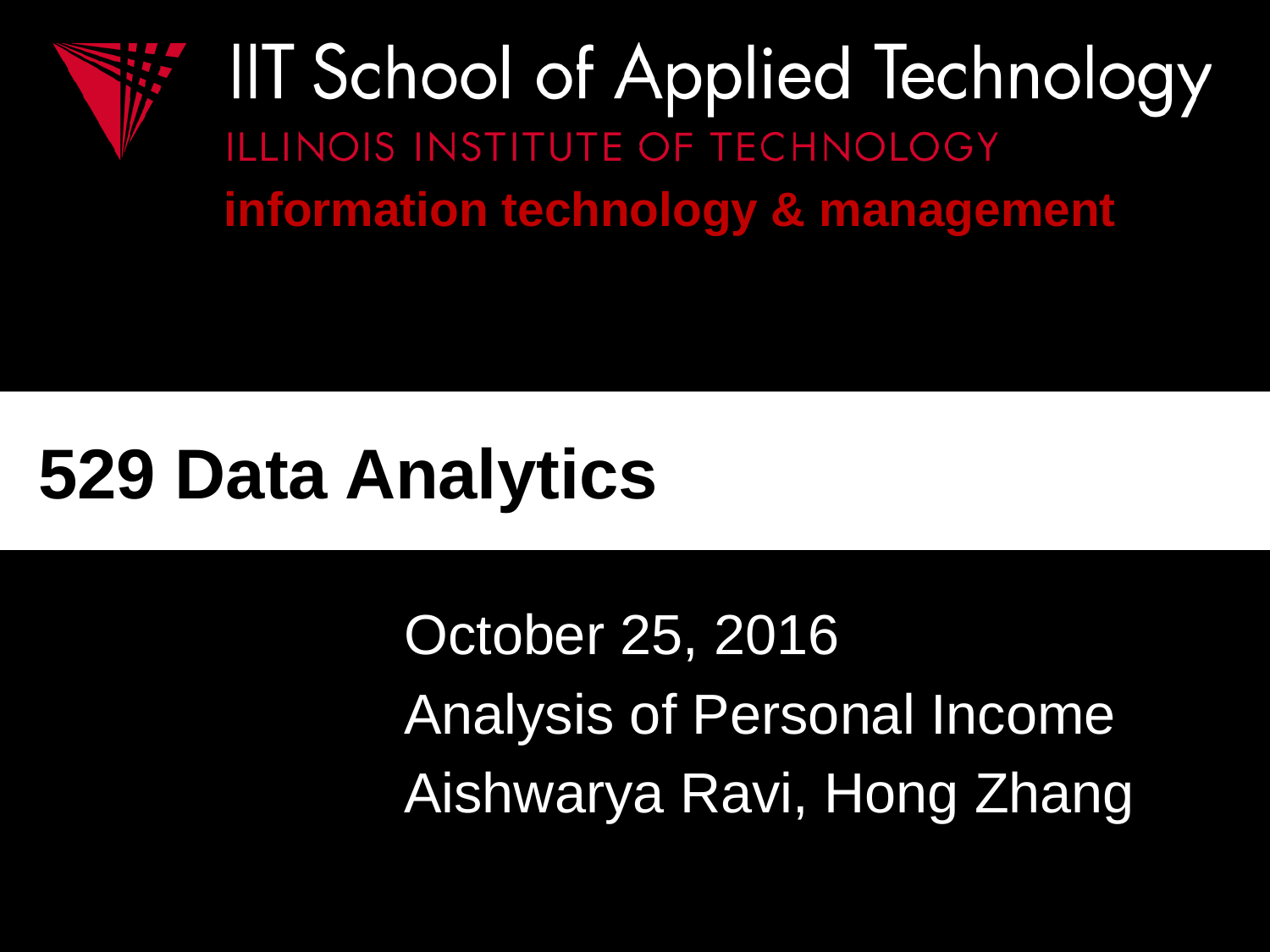

# 529 Data Analytics
October 25, 2016
Analysis of Personal Income
Aishwarya Ravi, Hong Zhang